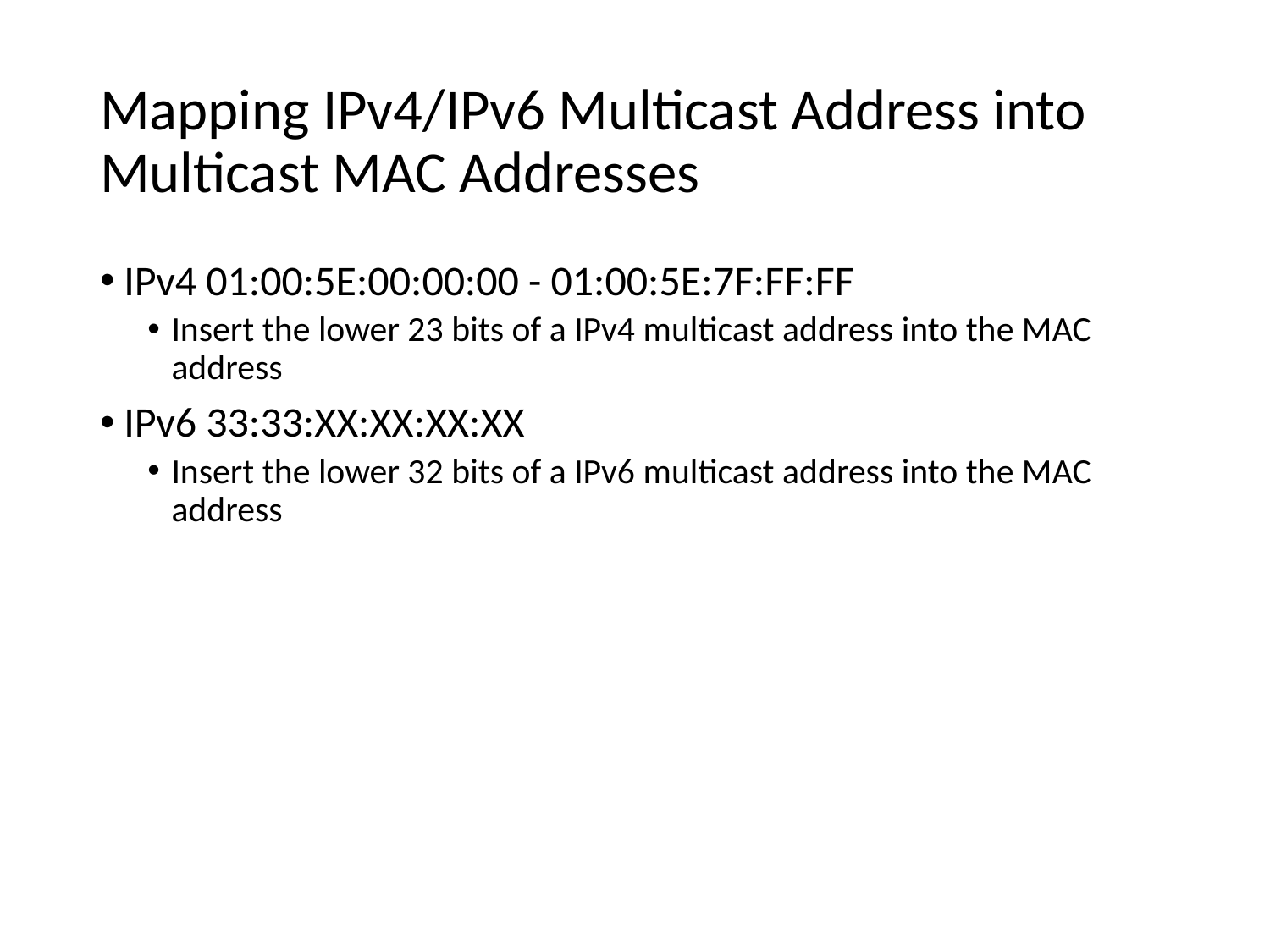

# Mapping IPv4/IPv6 Multicast Address into Multicast MAC Addresses
IPv4 01:00:5E:00:00:00 - 01:00:5E:7F:FF:FF
Insert the lower 23 bits of a IPv4 multicast address into the MAC address
IPv6 33:33:XX:XX:XX:XX
Insert the lower 32 bits of a IPv6 multicast address into the MAC address